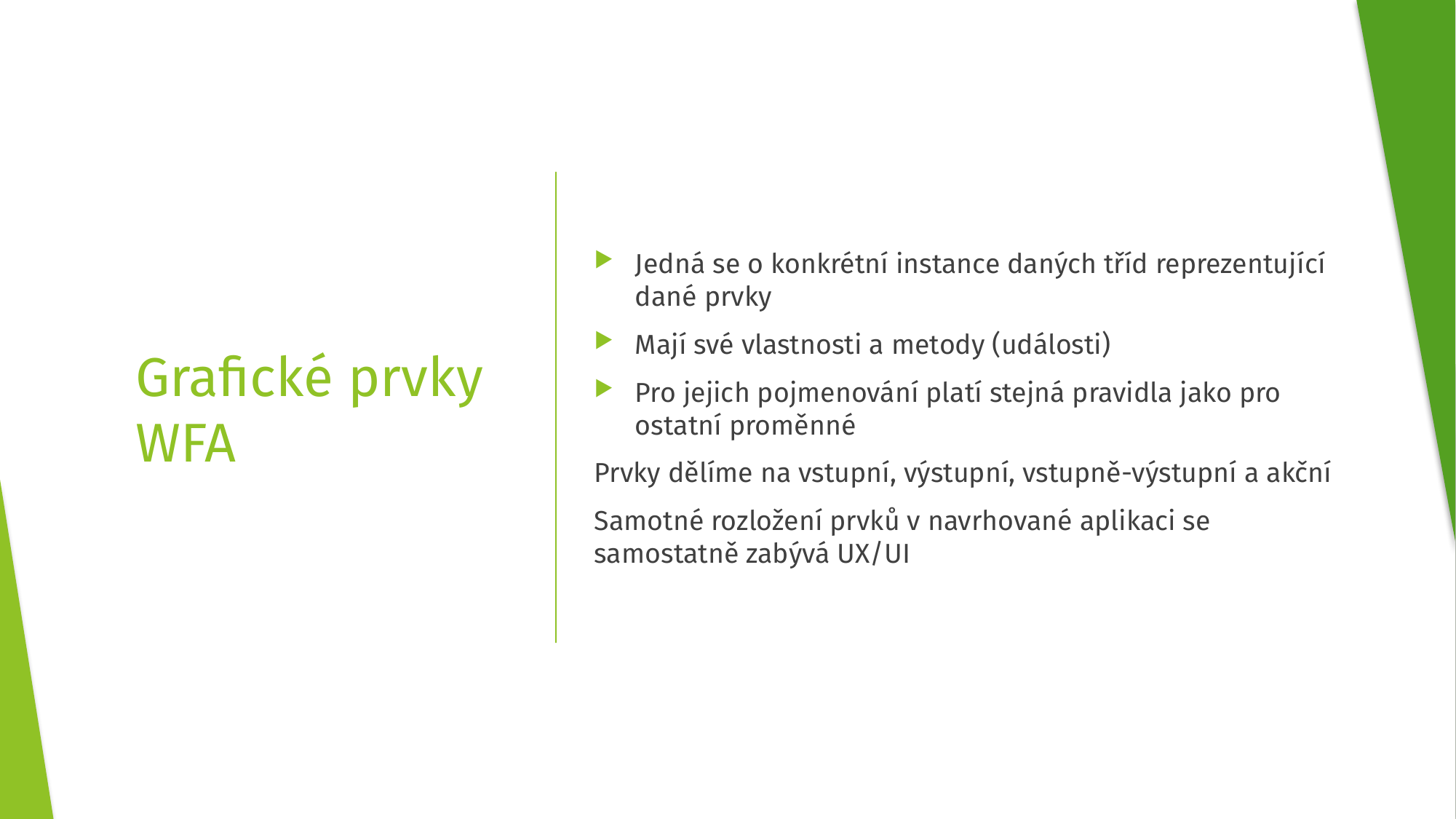

Jedná se o konkrétní instance daných tříd reprezentující dané prvky
Mají své vlastnosti a metody (události)
Pro jejich pojmenování platí stejná pravidla jako pro ostatní proměnné
Prvky dělíme na vstupní, výstupní, vstupně-výstupní a akční
Samotné rozložení prvků v navrhované aplikaci se samostatně zabývá UX/UI
# Grafické prvky WFA